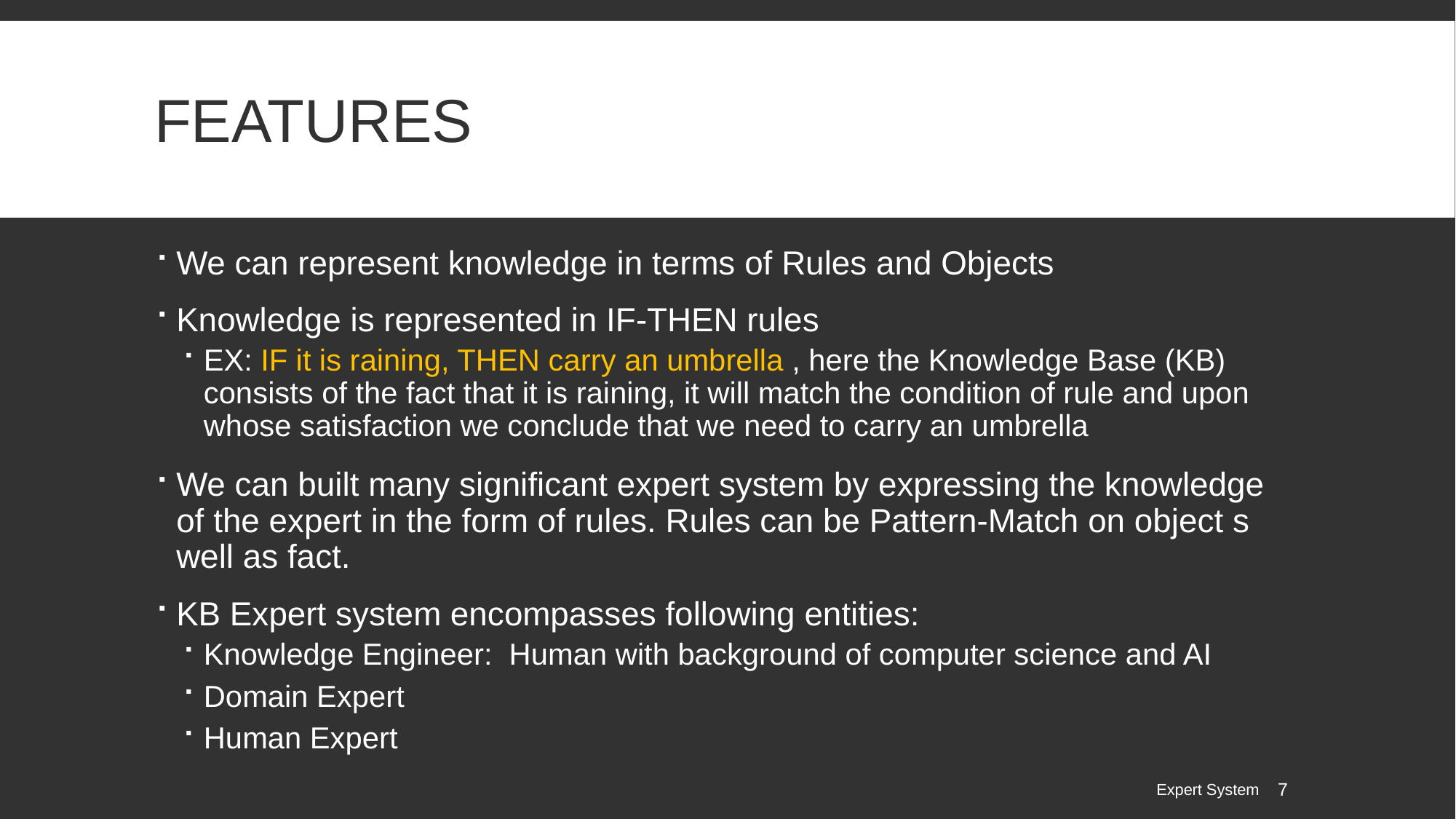

# Features
We can represent knowledge in terms of Rules and Objects
Knowledge is represented in IF-THEN rules
EX: IF it is raining, THEN carry an umbrella , here the Knowledge Base (KB) consists of the fact that it is raining, it will match the condition of rule and upon whose satisfaction we conclude that we need to carry an umbrella
We can built many significant expert system by expressing the knowledge of the expert in the form of rules. Rules can be Pattern-Match on object s well as fact.
KB Expert system encompasses following entities:
Knowledge Engineer:  Human with background of computer science and AI
Domain Expert
Human Expert
Expert System
7